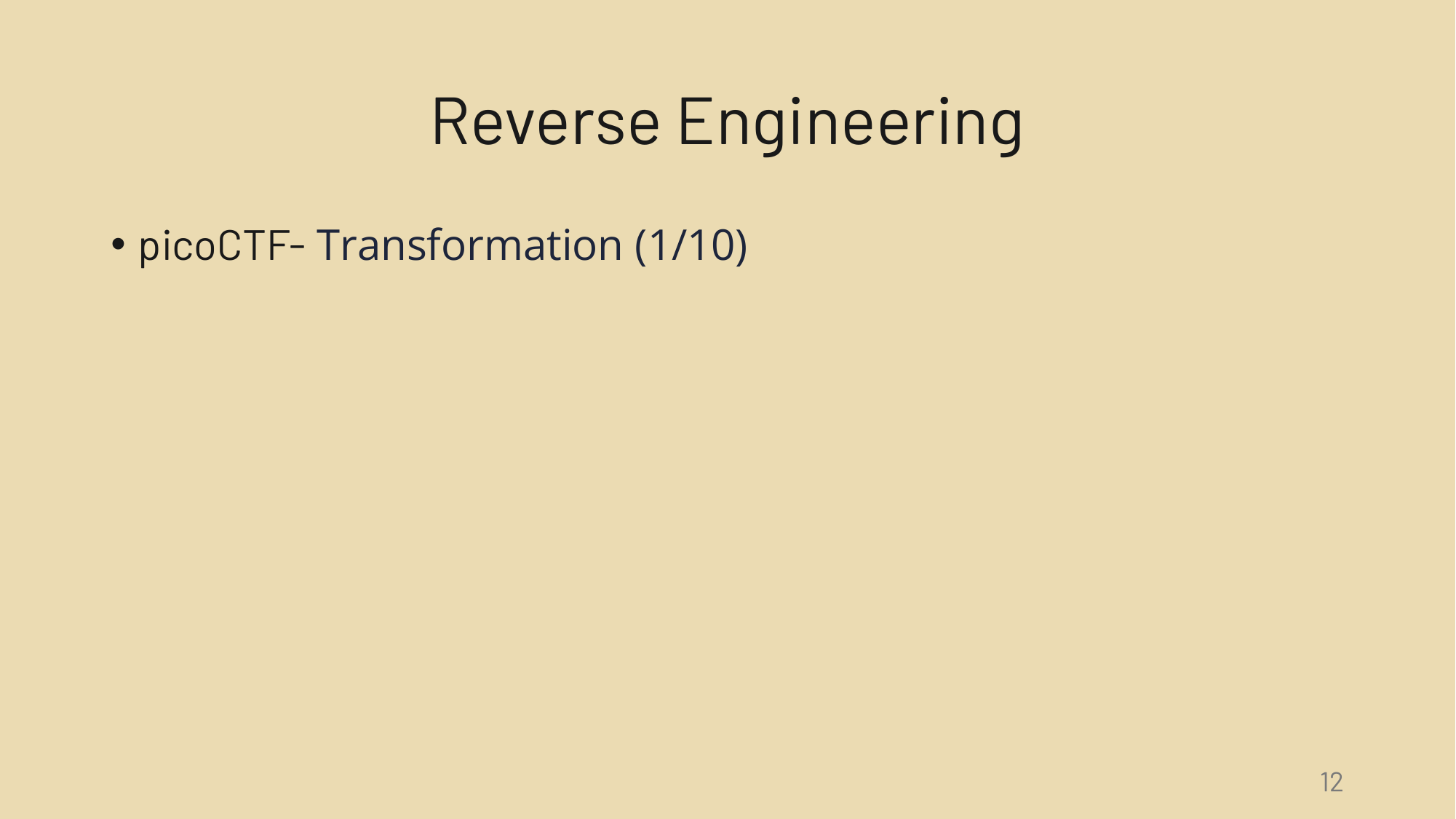

# Reverse Engineering
picoCTF- Transformation (1/10)
12